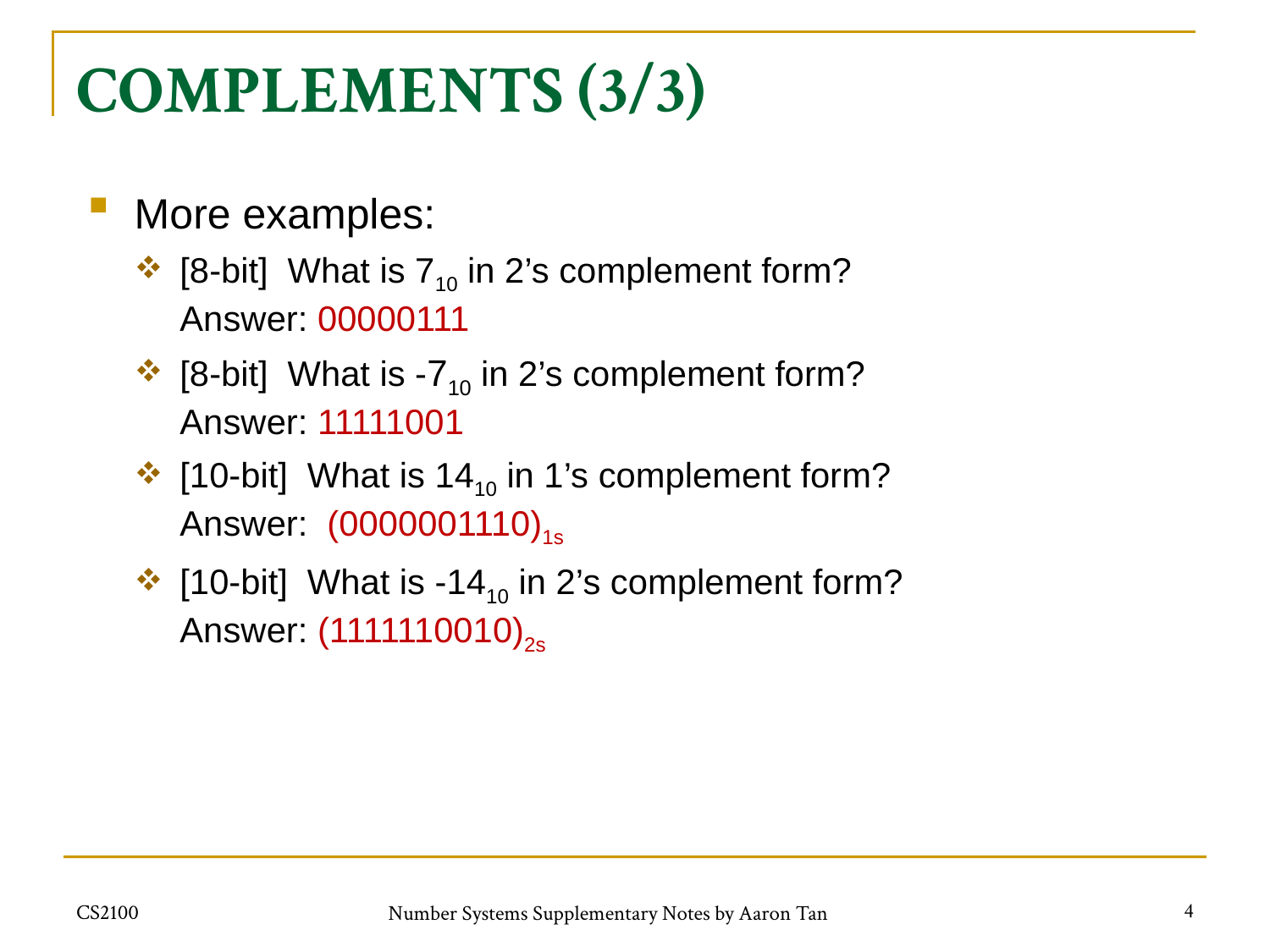

# COMPLEMENTS (3/3)
More examples:
[8-bit]  What is 710 in 2’s complement form?
Answer: 00000111
[8-bit]  What is -710 in 2’s complement form?
Answer: 11111001
[10-bit]  What is 1410 in 1’s complement form?
Answer:  (0000001110)1s
[10-bit]  What is -1410 in 2’s complement form?
Answer: (1111110010)2s
CS2100
4
Number Systems Supplementary Notes by Aaron Tan